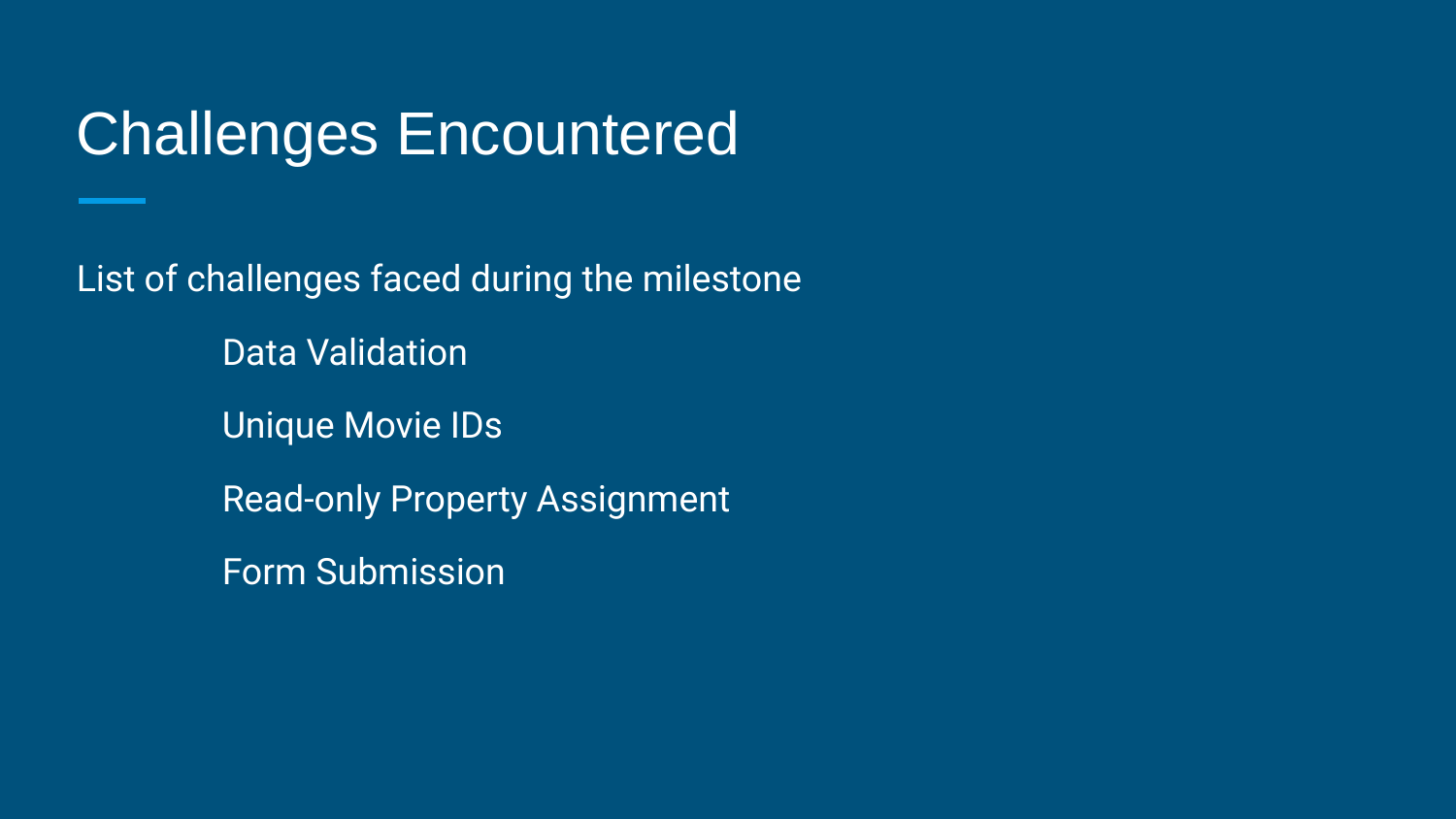

# Challenges Encountered
List of challenges faced during the milestone
	Data Validation
	Unique Movie IDs
	Read-only Property Assignment
	Form Submission